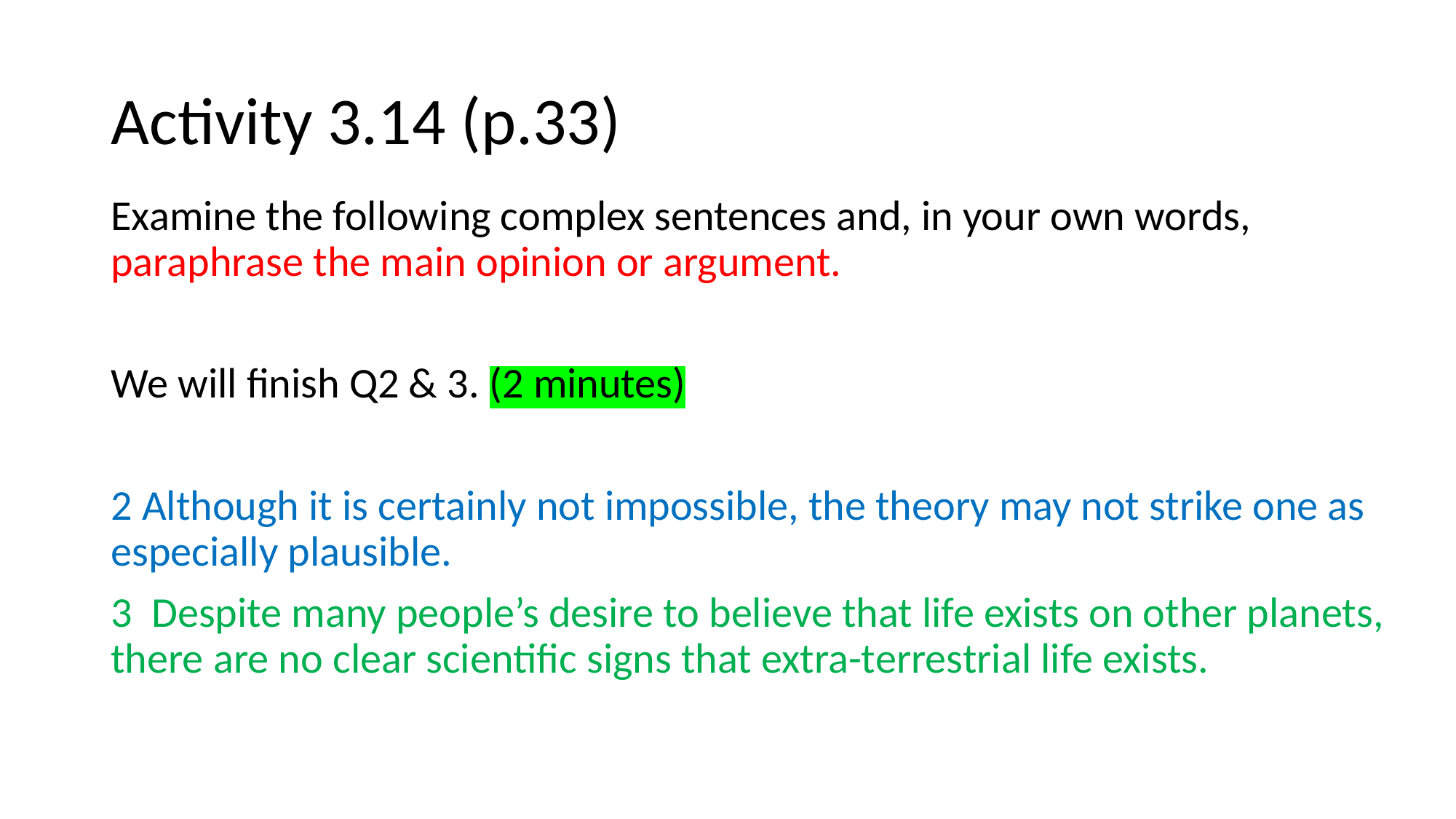

# Activity 3.14 (p.33)
Examine the following complex sentences and, in your own words, paraphrase the main opinion or argument.

We will finish Q2 & 3. (2 minutes)

2 Although it is certainly not impossible, the theory may not strike one as especially plausible.
3  Despite many people’s desire to believe that life exists on other planets, there are no clear scientific signs that extra-terrestrial life exists.